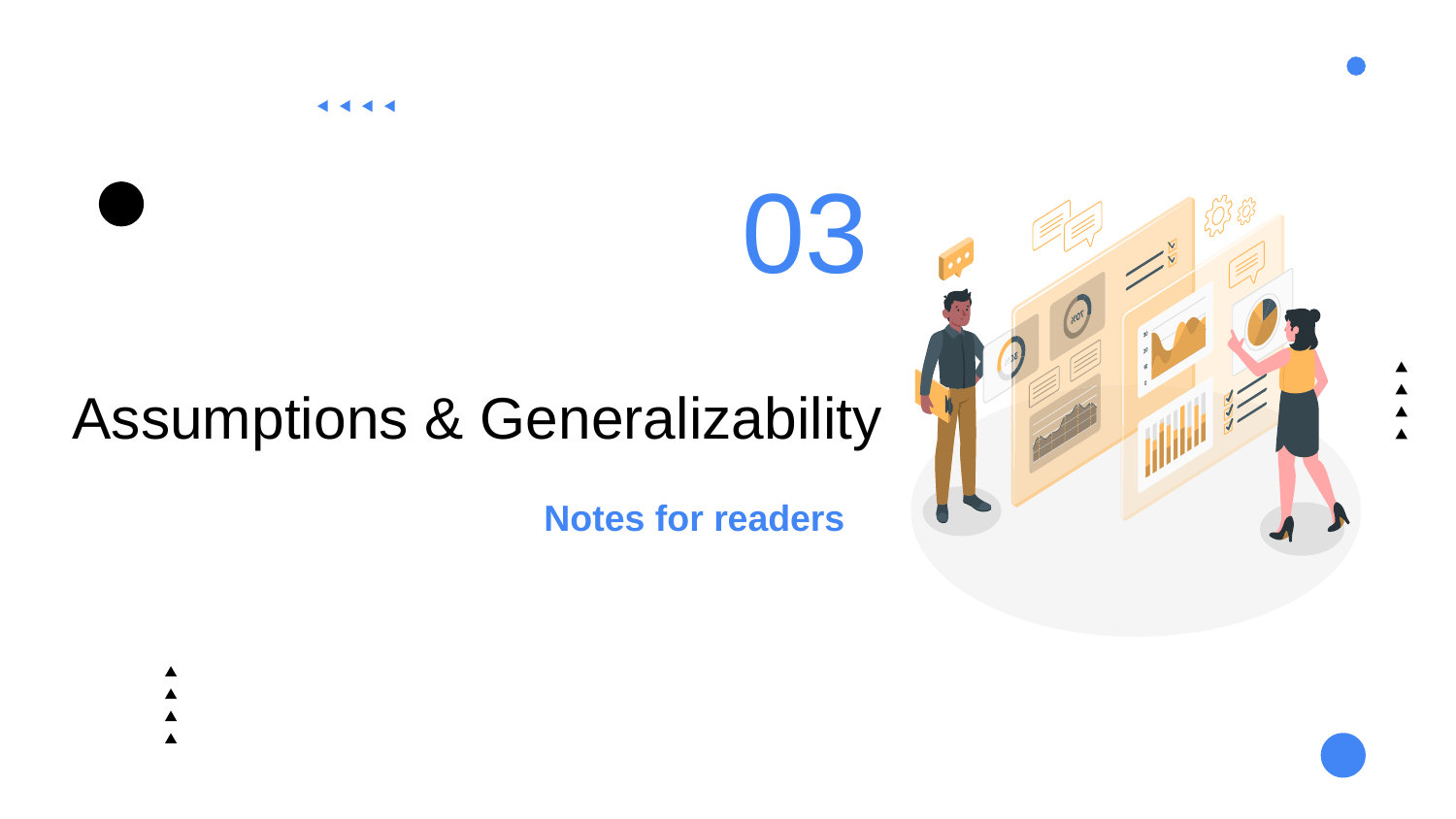

03

# Assumptions & Generalizability
Notes for readers